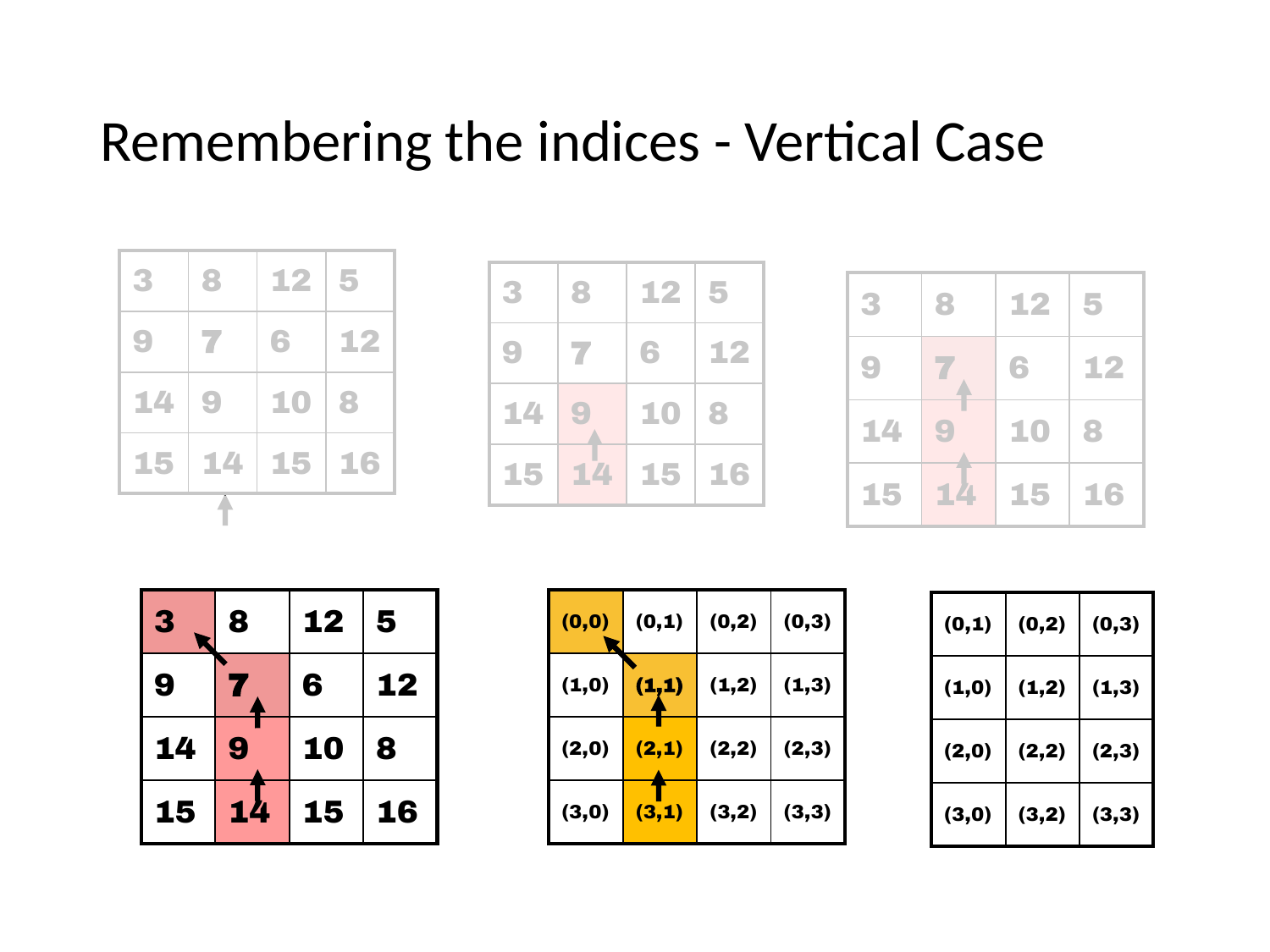

# Remembering the indices - Vertical Case

| 3 | 8 | 12 | 5 |
| --- | --- | --- | --- |
| 9 | 7 | 6 | 12 |
| 14 | 9 | 10 | 8 |
| 15 | 14 | 15 | 16 |

| 3 | 8 | 12 | 5 |
| --- | --- | --- | --- |
| 9 | 7 | 6 | 12 |
| 14 | 9 | 10 | 8 |
| 15 | 14 | 15 | 16 |

| 3 | 8 | 12 | 5 |
| --- | --- | --- | --- |
| 9 | 7 | 6 | 12 |
| 14 | 9 | 10 | 8 |
| 15 | 14 | 15 | 16 |

| 3 | 8 | 12 | 5 |
| --- | --- | --- | --- |
| 9 | 7 | 6 | 12 |
| 14 | 9 | 10 | 8 |
| 15 | 14 | 15 | 16 |
| (0,0) | (0,1) | (0,2) | (0,3) |
| --- | --- | --- | --- |
| (1,0) | (1,1) | (1,2) | (1,3) |
| (2,0) | (2,1) | (2,2) | (2,3) |
| (3,0) | (3,1) | (3,2) | (3,3) |
| (0,1) | (0,2) | (0,3) |
| --- | --- | --- |
| (1,0) | (1,2) | (1,3) |
| (2,0) | (2,2) | (2,3) |
| (3,0) | (3,2) | (3,3) |